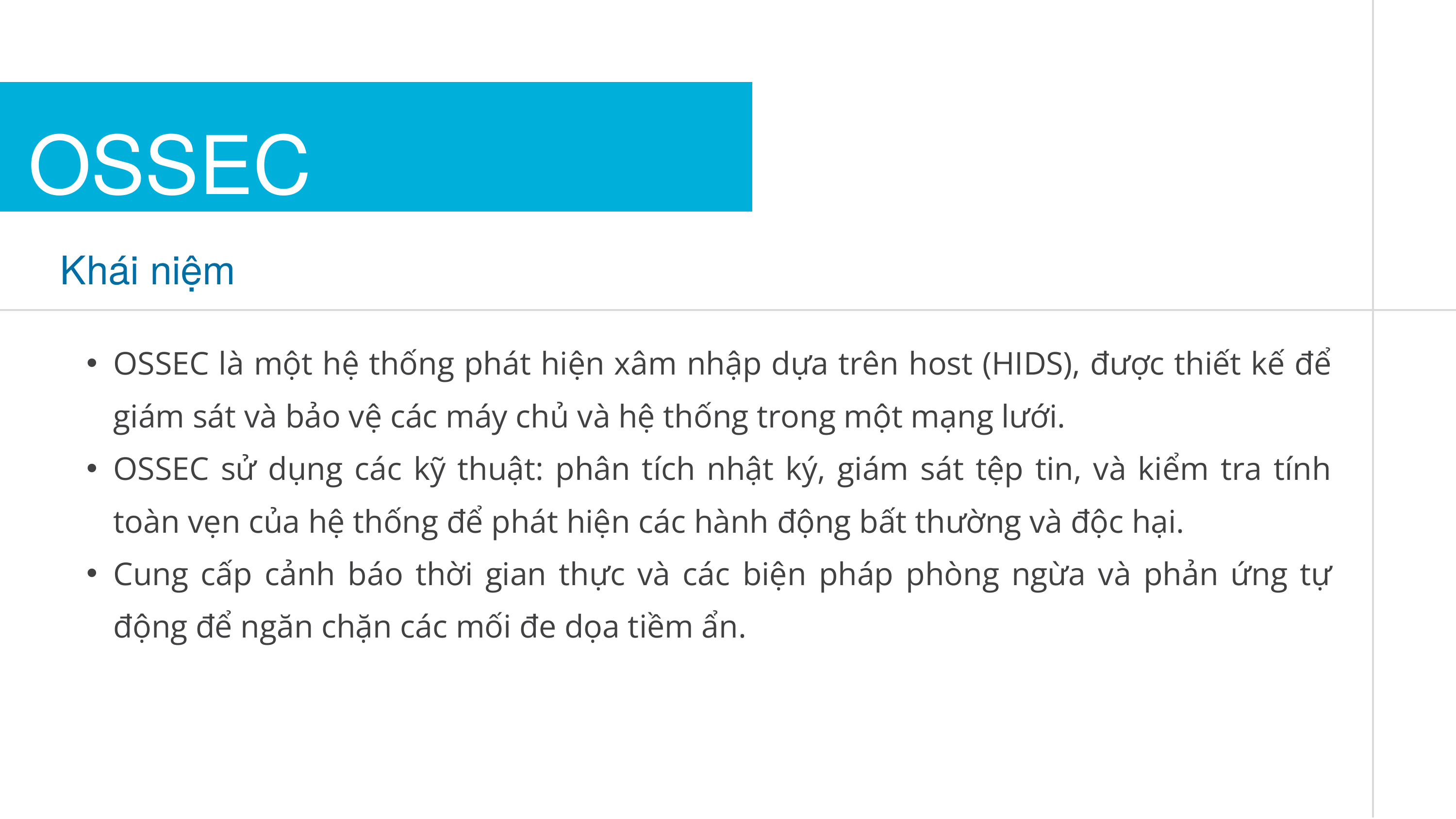

OSSEC
Khái niệm
OSSEC là một hệ thống phát hiện xâm nhập dựa trên host (HIDS), được thiết kế để giám sát và bảo vệ các máy chủ và hệ thống trong một mạng lưới.
OSSEC sử dụng các kỹ thuật: phân tích nhật ký, giám sát tệp tin, và kiểm tra tính toàn vẹn của hệ thống để phát hiện các hành động bất thường và độc hại.
Cung cấp cảnh báo thời gian thực và các biện pháp phòng ngừa và phản ứng tự động để ngăn chặn các mối đe dọa tiềm ẩn.